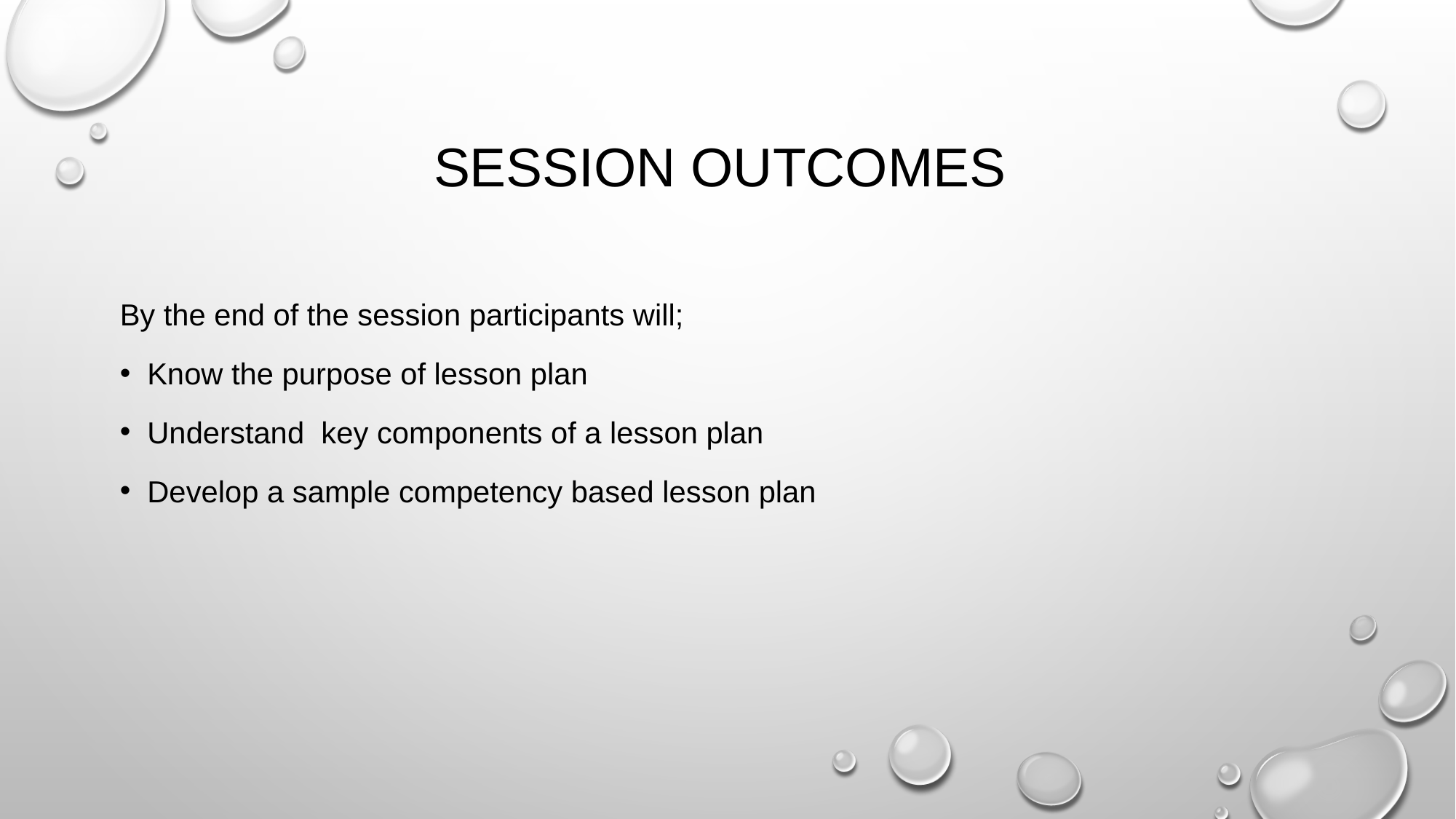

# SESSION OUTCOMES
By the end of the session participants will;
Know the purpose of lesson plan
Understand  key components of a lesson plan
Develop a sample competency based lesson plan